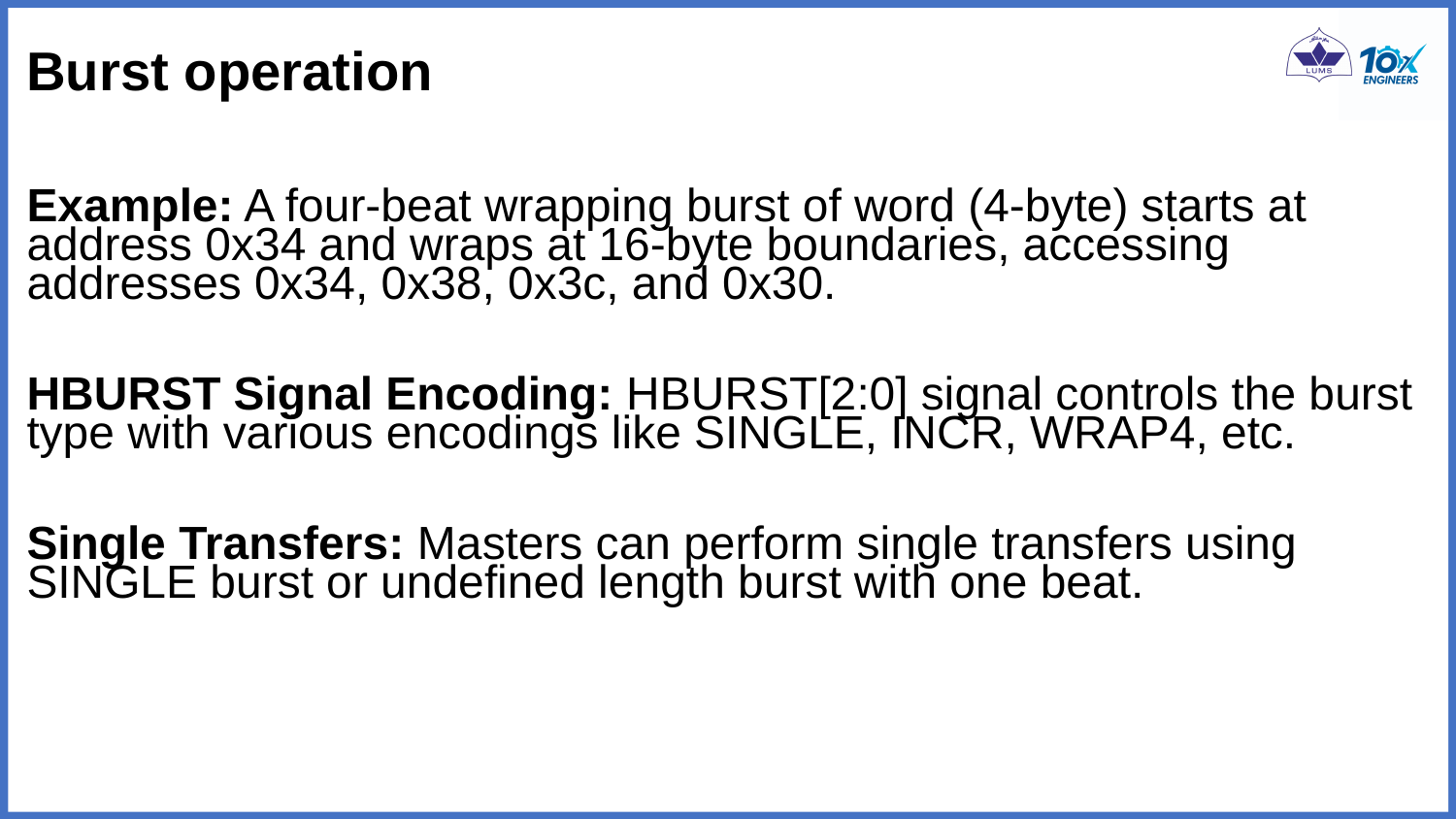

# Burst operation

Example: A four-beat wrapping burst of word (4-byte) starts at address 0x34 and wraps at 16-byte boundaries, accessing addresses 0x34, 0x38, 0x3c, and 0x30.

HBURST Signal Encoding: HBURST[2:0] signal controls the burst type with various encodings like SINGLE, INCR, WRAP4, etc.

Single Transfers: Masters can perform single transfers using SINGLE burst or undefined length burst with one beat.